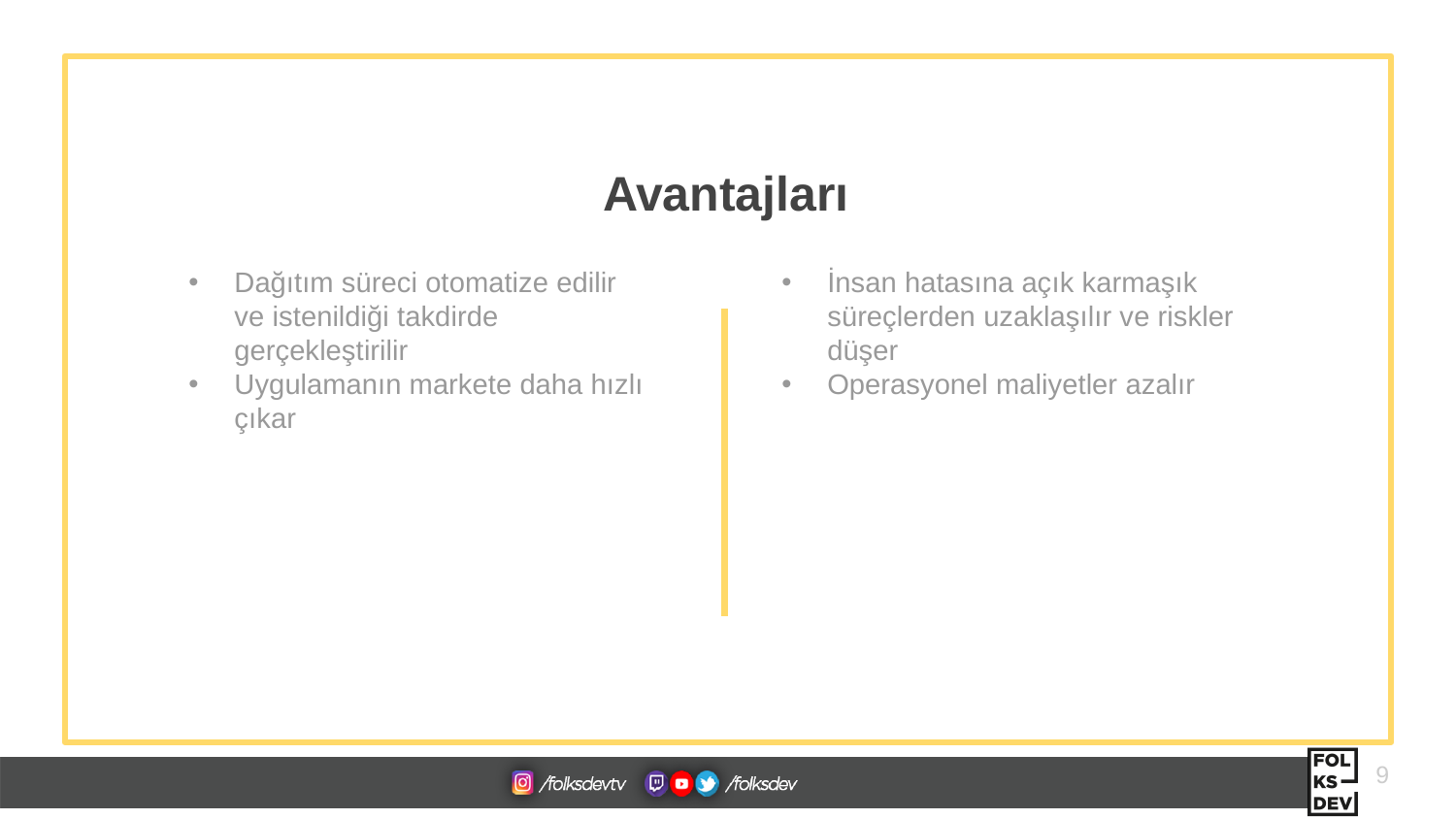

Avantajları
Dağıtım süreci otomatize edilir ve istenildiği takdirde gerçekleştirilir
Uygulamanın markete daha hızlı çıkar

İnsan hatasına açık karmaşık süreçlerden uzaklaşılır ve riskler düşer
Operasyonel maliyetler azalır
9